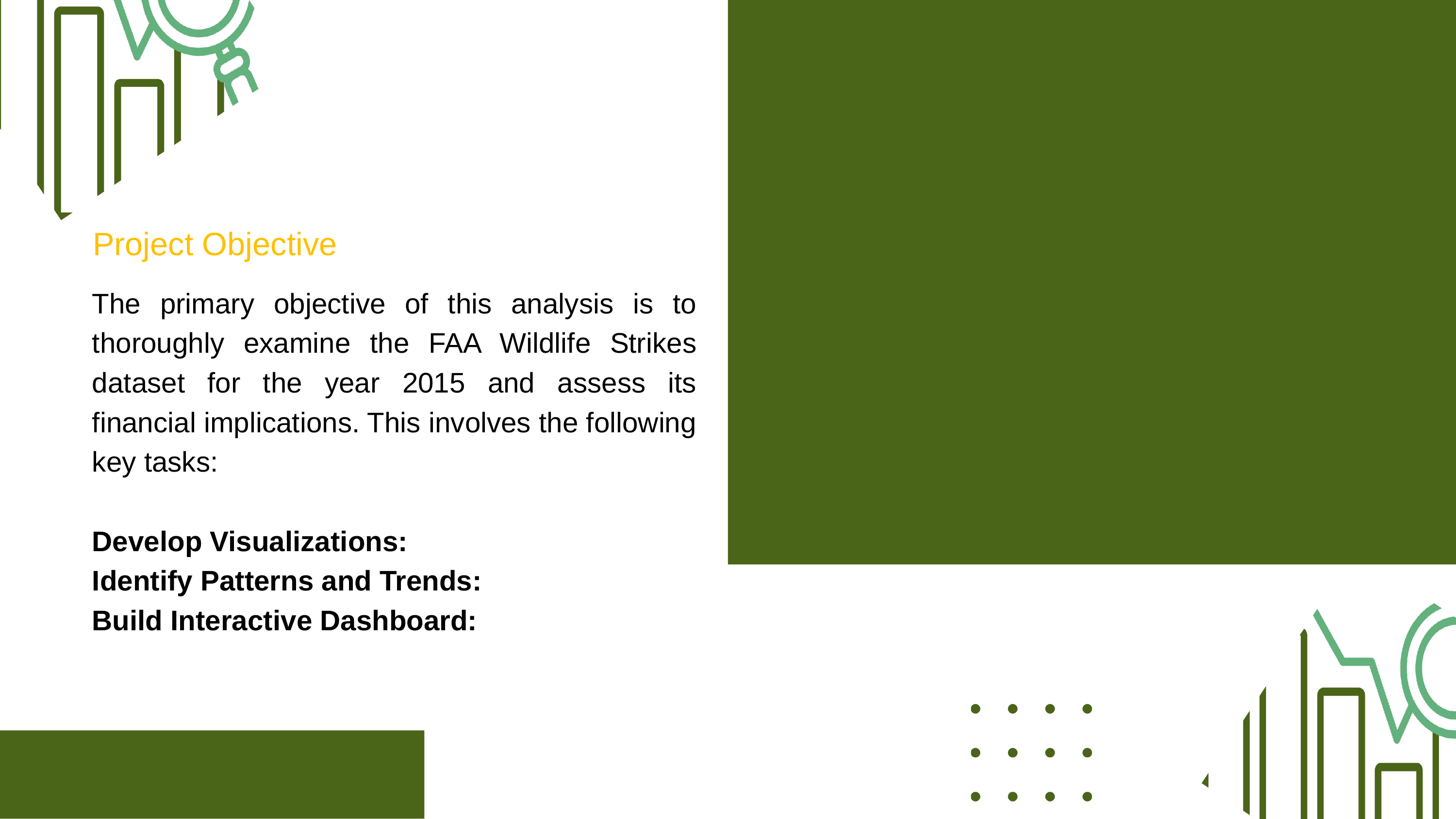

Project Objective
The primary objective of this analysis is to thoroughly examine the FAA Wildlife Strikes dataset for the year 2015 and assess its financial implications. This involves the following key tasks:

Develop Visualizations:
Identify Patterns and Trends:
Build Interactive Dashboard: